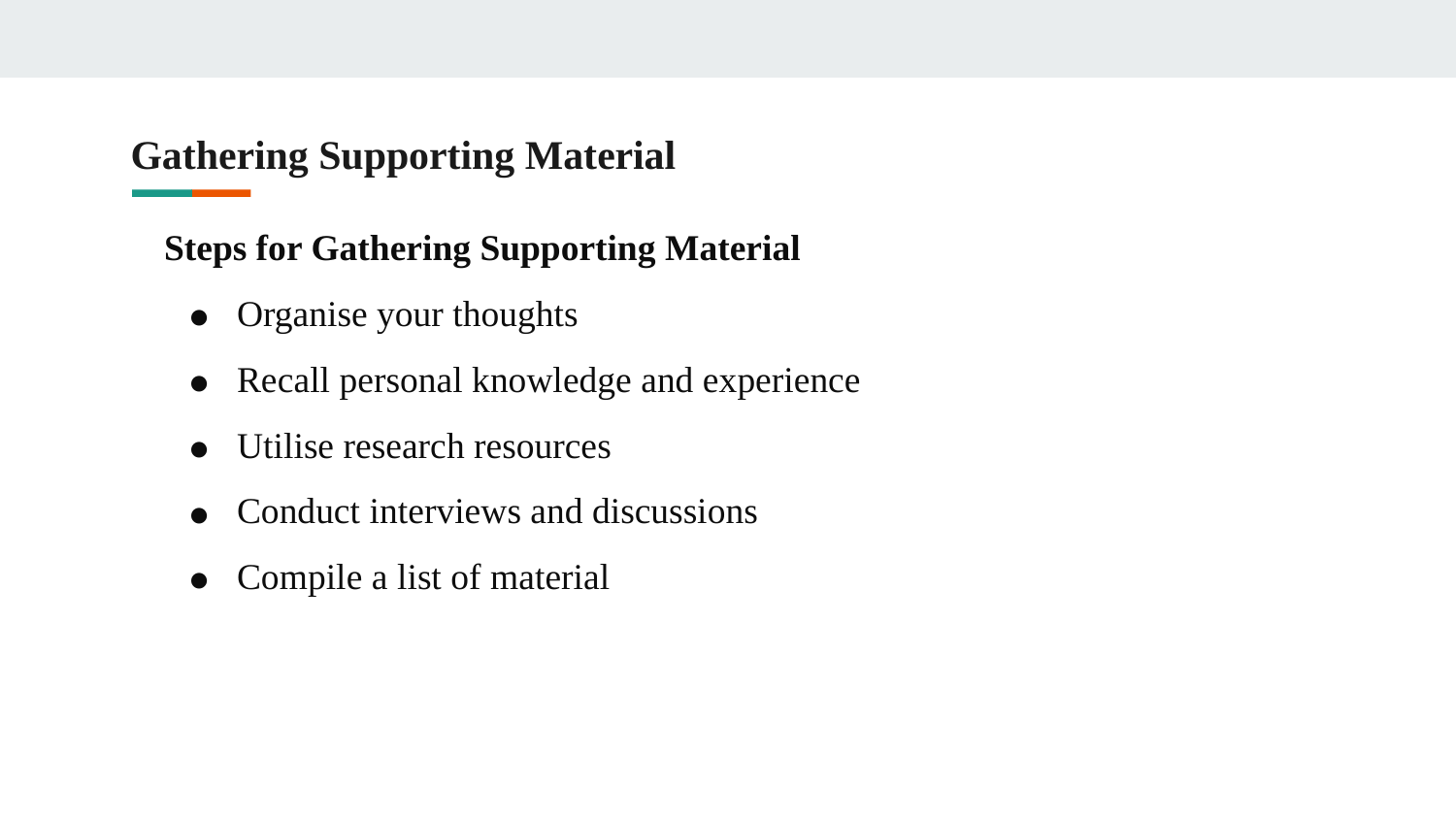

# Gathering Supporting Material
Steps for Gathering Supporting Material
Organise your thoughts
Recall personal knowledge and experience
Utilise research resources
Conduct interviews and discussions
Compile a list of material